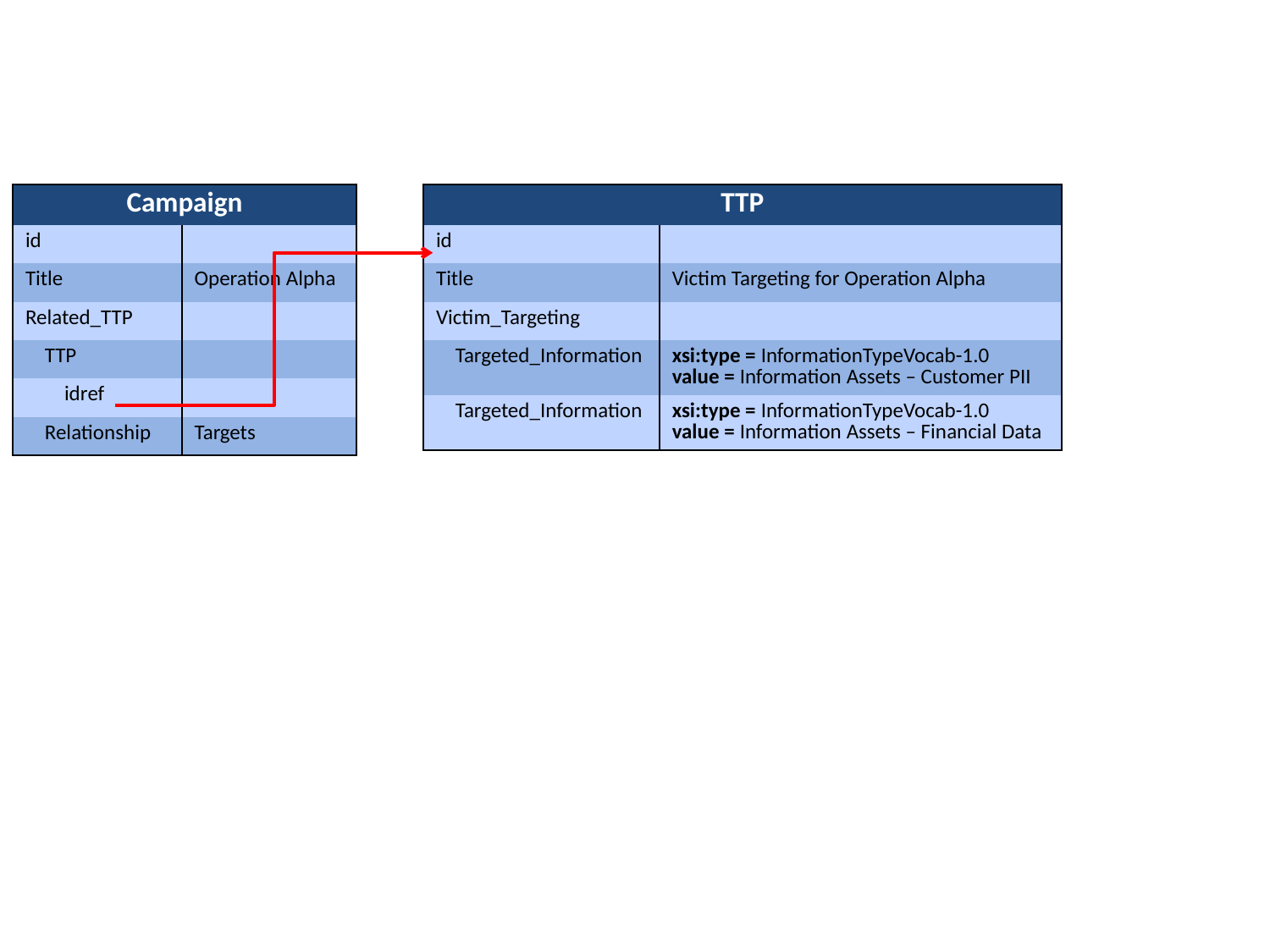

| Campaign |  |
| --- | --- |
| id |  |
| Title | Operation Alpha |
| Related\_TTP |  |
| TTP |  |
| idref |  |
| Relationship | Targets |
| TTP |  |
| --- | --- |
| id |  |
| Title | Victim Targeting for Operation Alpha |
| Victim\_Targeting |  |
| Targeted\_Information | xsi:type = InformationTypeVocab-1.0 value = Information Assets – Customer PII |
| Targeted\_Information | xsi:type = InformationTypeVocab-1.0 value = Information Assets – Financial Data |